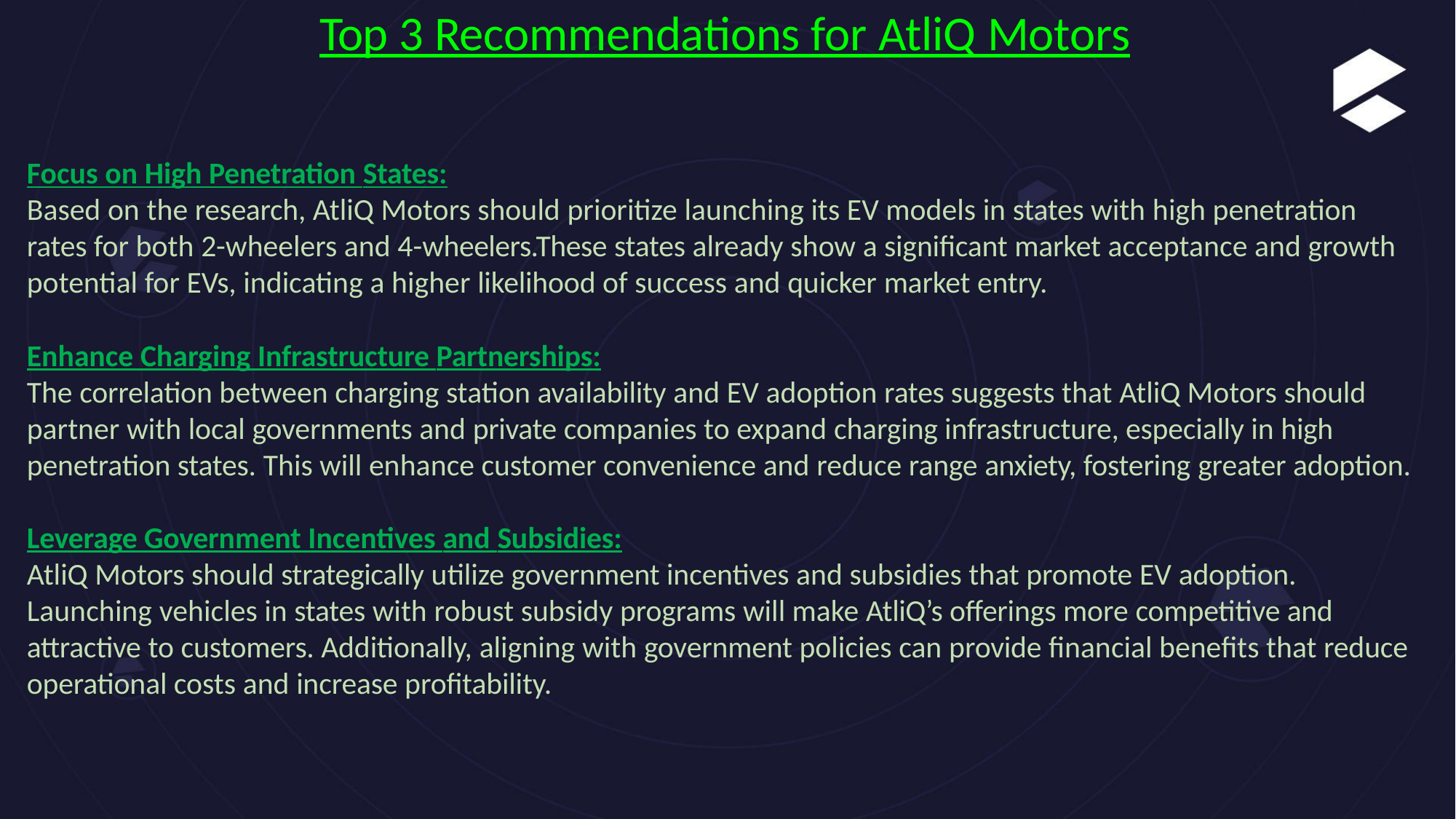

# Top 3 Recommendations for AtliQ Motors
Focus on High Penetration States:
Based on the research, AtliQ Motors should prioritize launching its EV models in states with high penetration rates for both 2-wheelers and 4-wheelers.These states already show a significant market acceptance and growth potential for EVs, indicating a higher likelihood of success and quicker market entry.
Enhance Charging Infrastructure Partnerships:
The correlation between charging station availability and EV adoption rates suggests that AtliQ Motors should partner with local governments and private companies to expand charging infrastructure, especially in high penetration states. This will enhance customer convenience and reduce range anxiety, fostering greater adoption.
Leverage Government Incentives and Subsidies:
AtliQ Motors should strategically utilize government incentives and subsidies that promote EV adoption. Launching vehicles in states with robust subsidy programs will make AtliQ’s offerings more competitive and attractive to customers. Additionally, aligning with government policies can provide financial benefits that reduce operational costs and increase profitability.